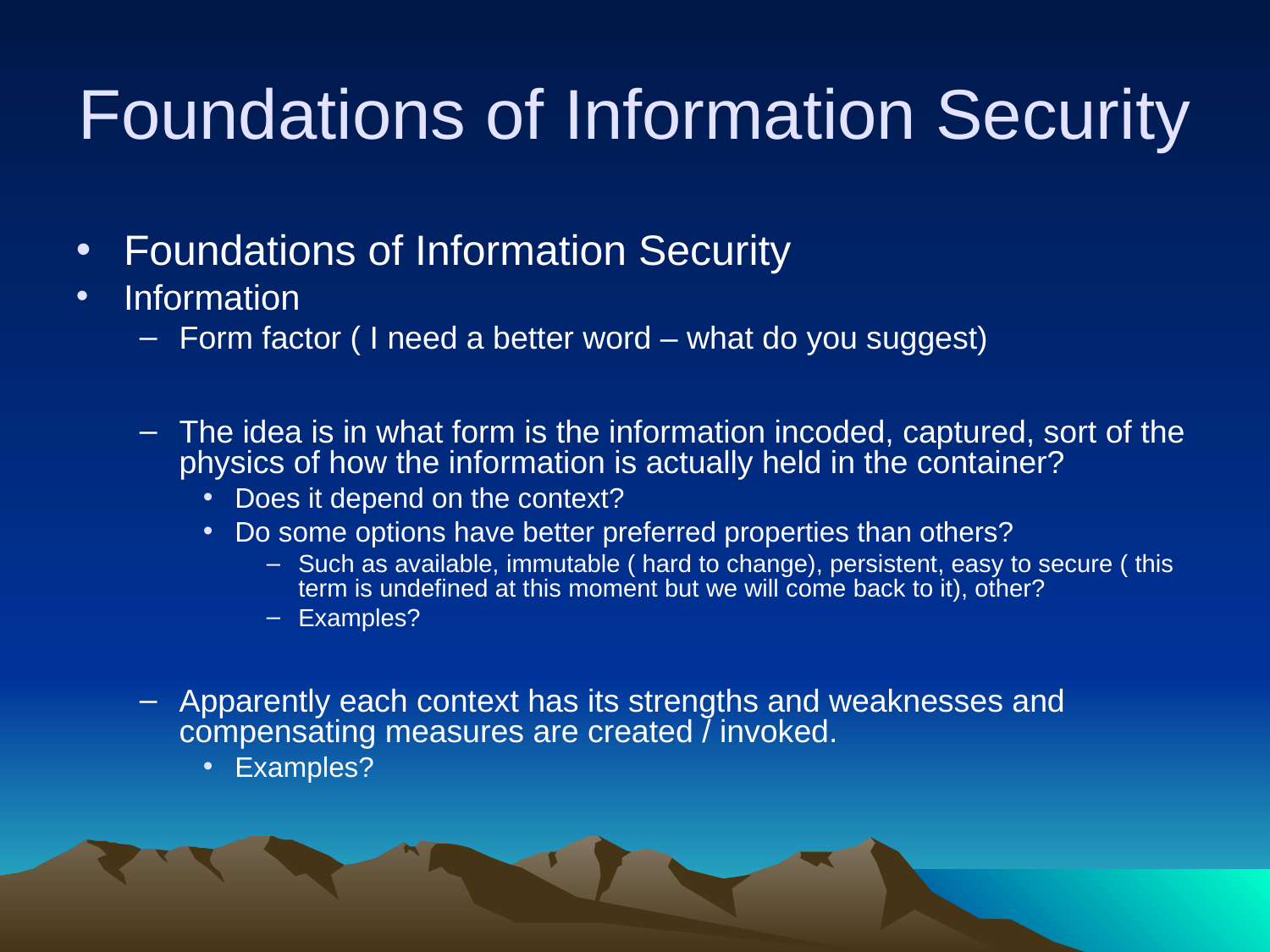

# Foundations of Information Security
Foundations of Information Security
Information
Form factor ( I need a better word – what do you suggest)

The idea is in what form is the information incoded, captured, sort of the physics of how the information is actually held in the container?
Does it depend on the context?
Do some options have better preferred properties than others?
Such as available, immutable ( hard to change), persistent, easy to secure ( this term is undefined at this moment but we will come back to it), other?
Examples?

Apparently each context has its strengths and weaknesses and compensating measures are created / invoked.
Examples?